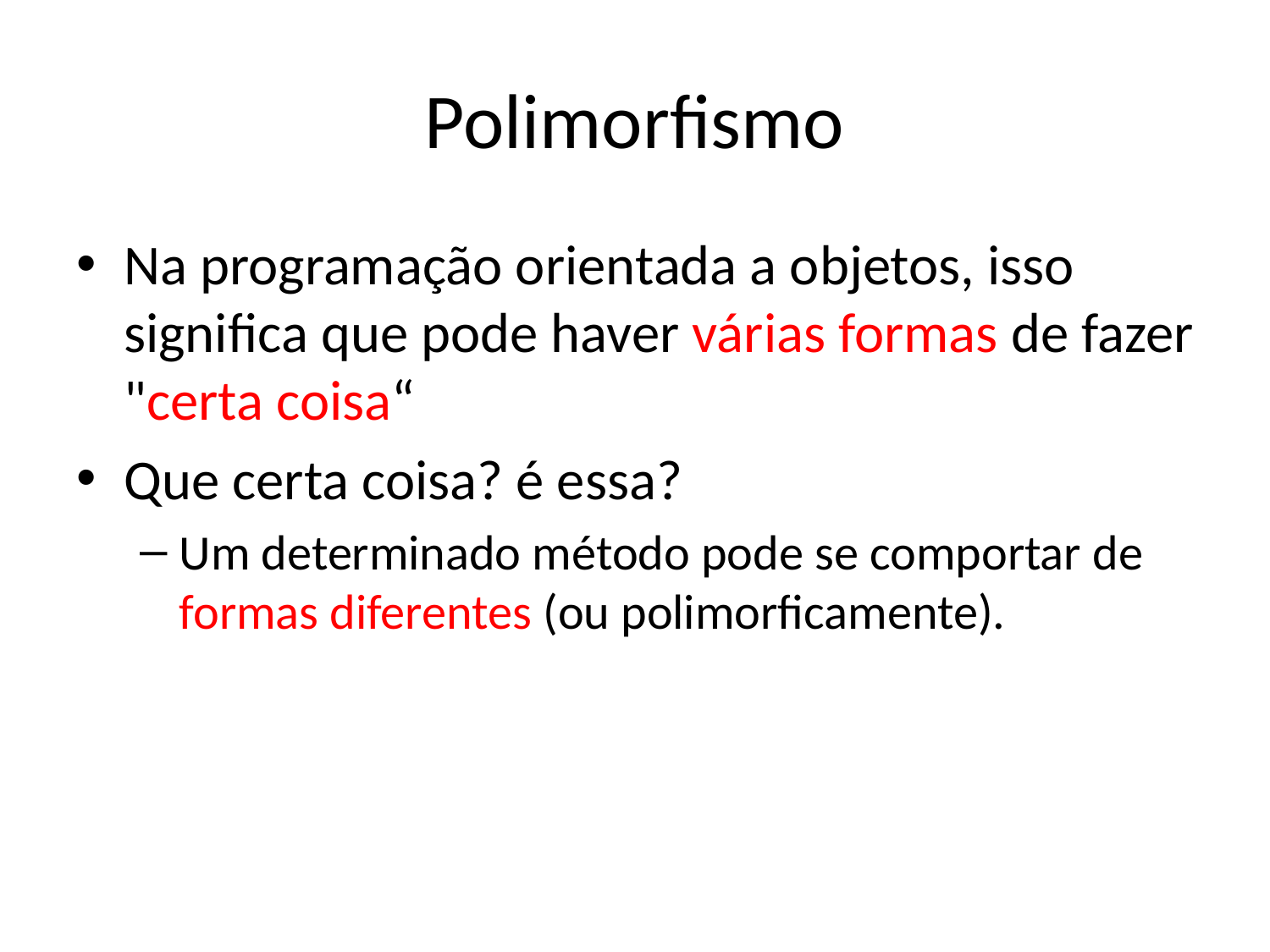

# Polimorfismo
Na programação orientada a objetos, isso significa que pode haver várias formas de fazer "certa coisa“
Que certa coisa? é essa?
Um determinado método pode se comportar de formas diferentes (ou polimorficamente).